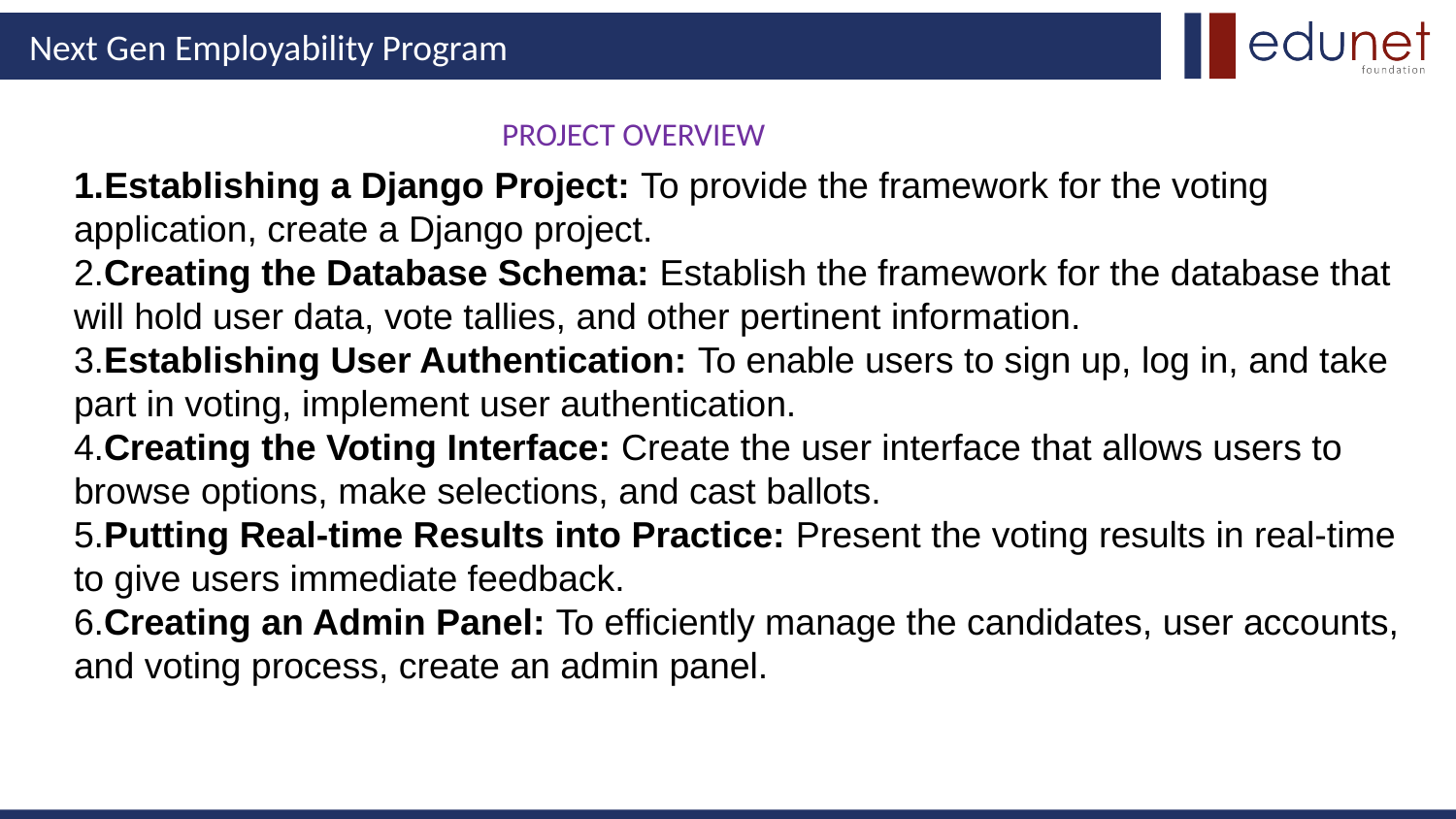

PROJECT OVERVIEW
1.Establishing a Django Project: To provide the framework for the voting application, create a Django project.
2.Creating the Database Schema: Establish the framework for the database that will hold user data, vote tallies, and other pertinent information.
3.Establishing User Authentication: To enable users to sign up, log in, and take part in voting, implement user authentication.
4.Creating the Voting Interface: Create the user interface that allows users to browse options, make selections, and cast ballots.
5.Putting Real-time Results into Practice: Present the voting results in real-time to give users immediate feedback.
6.Creating an Admin Panel: To efficiently manage the candidates, user accounts, and voting process, create an admin panel.